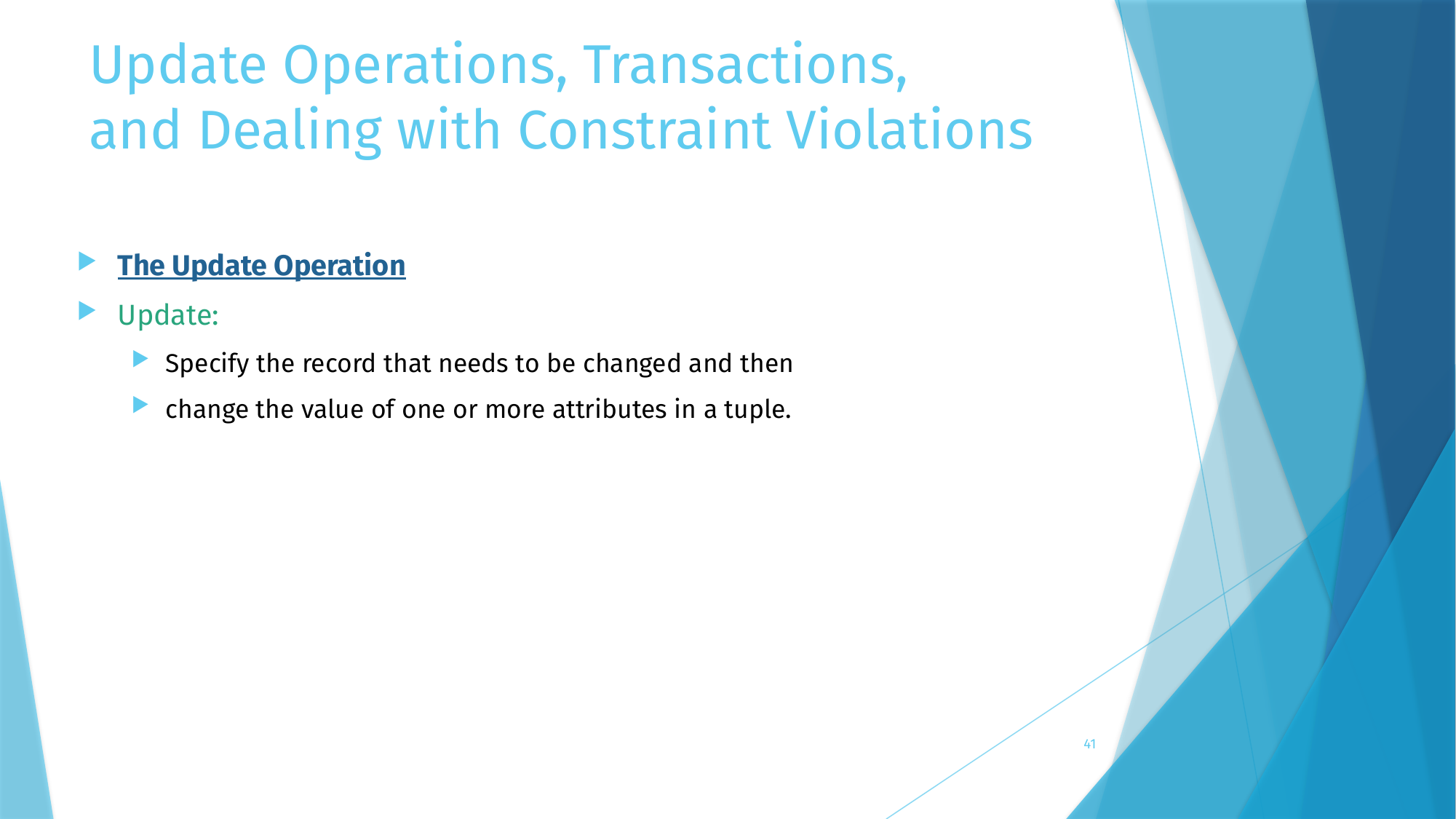

# Update Operations, Transactions, and Dealing with Constraint Violations
The Update Operation
Update:
Specify the record that needs to be changed and then
change the value of one or more attributes in a tuple.
41